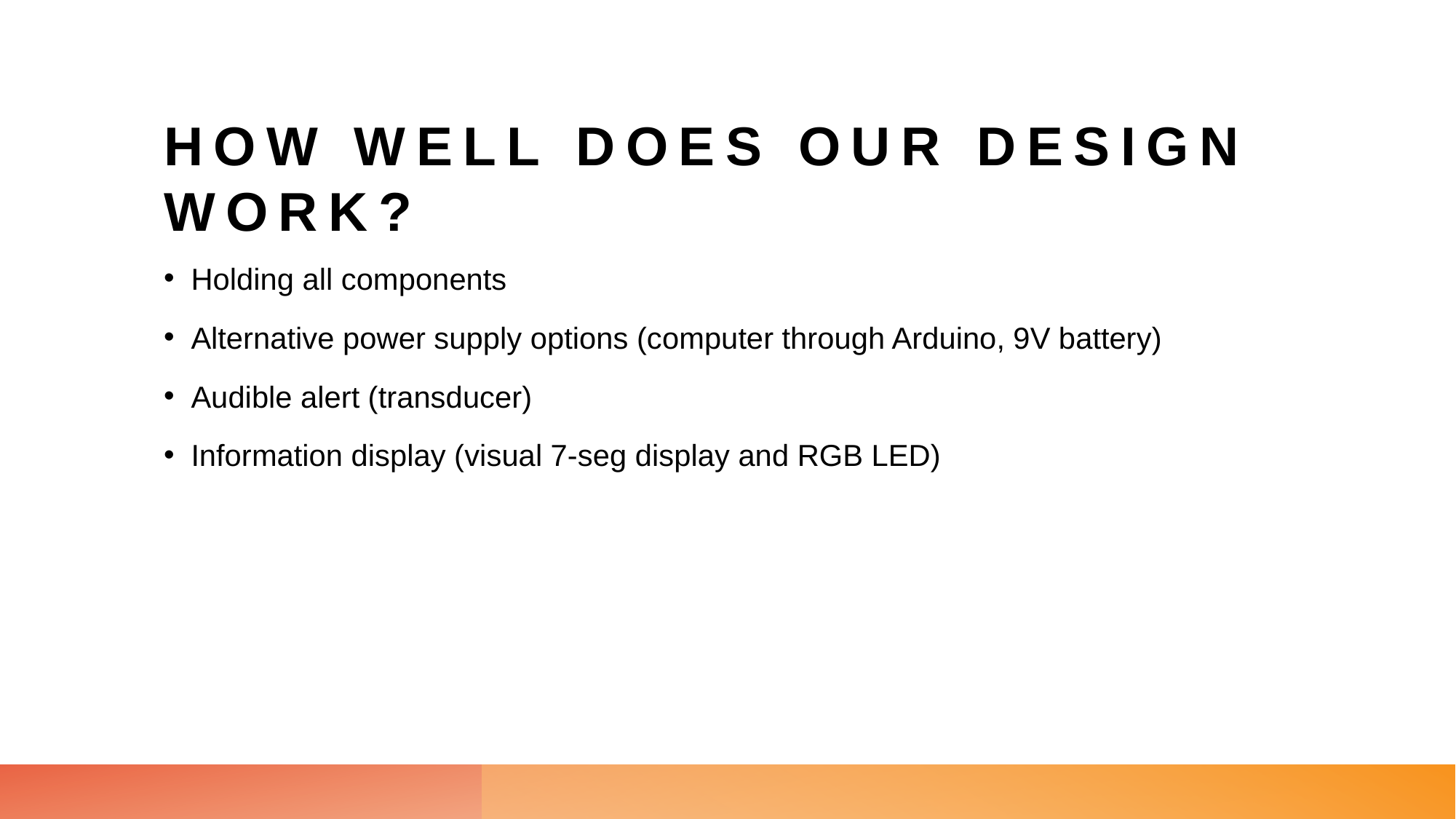

# How well does our design work?
Holding all components
Alternative power supply options (computer through Arduino, 9V battery)
Audible alert (transducer)
Information display (visual 7-seg display and RGB LED)